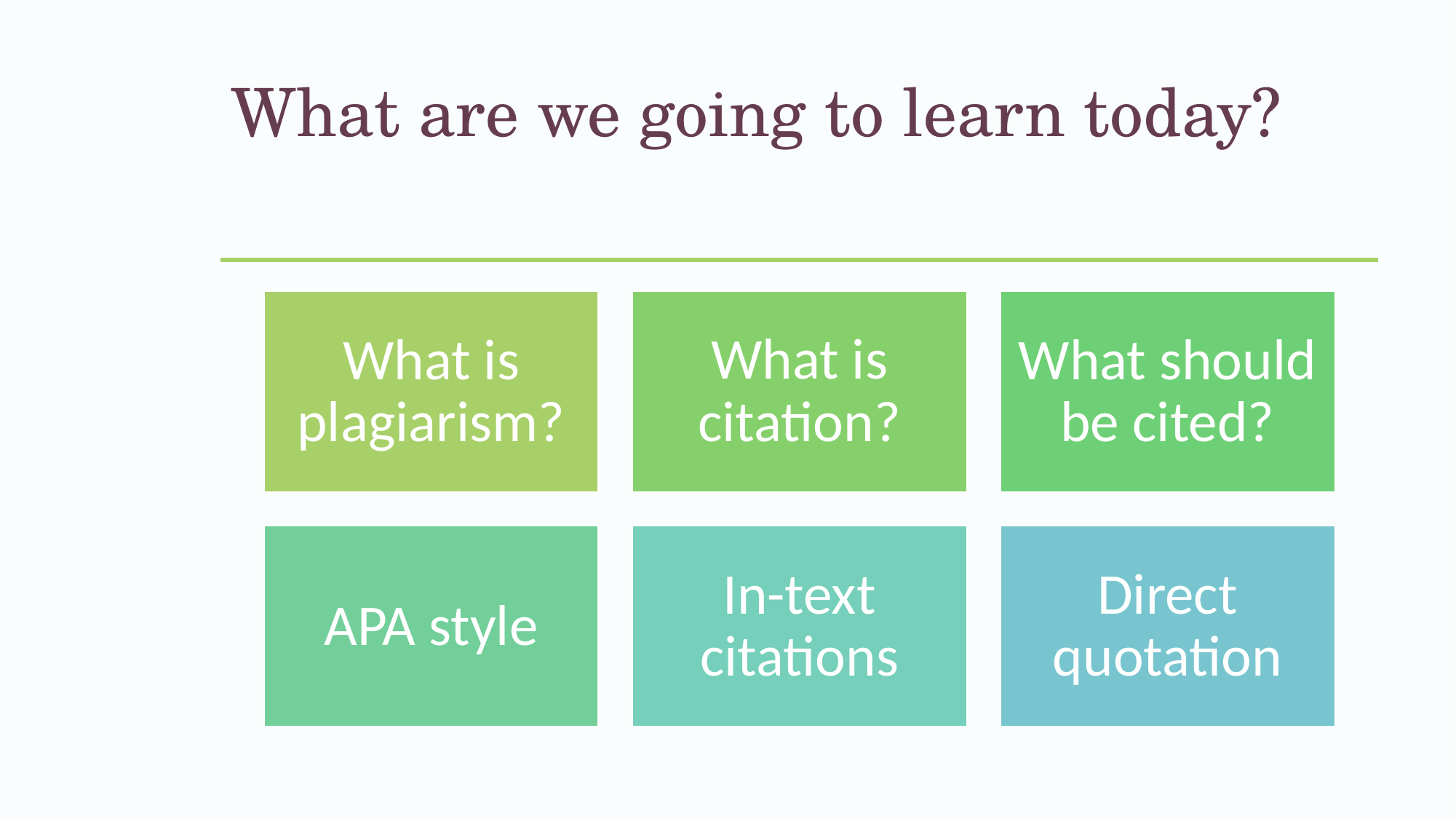

# What are we going to learn today?
What is plagiarism?
What is citation?
What should be cited?
APA style
In-text citations
Direct quotation